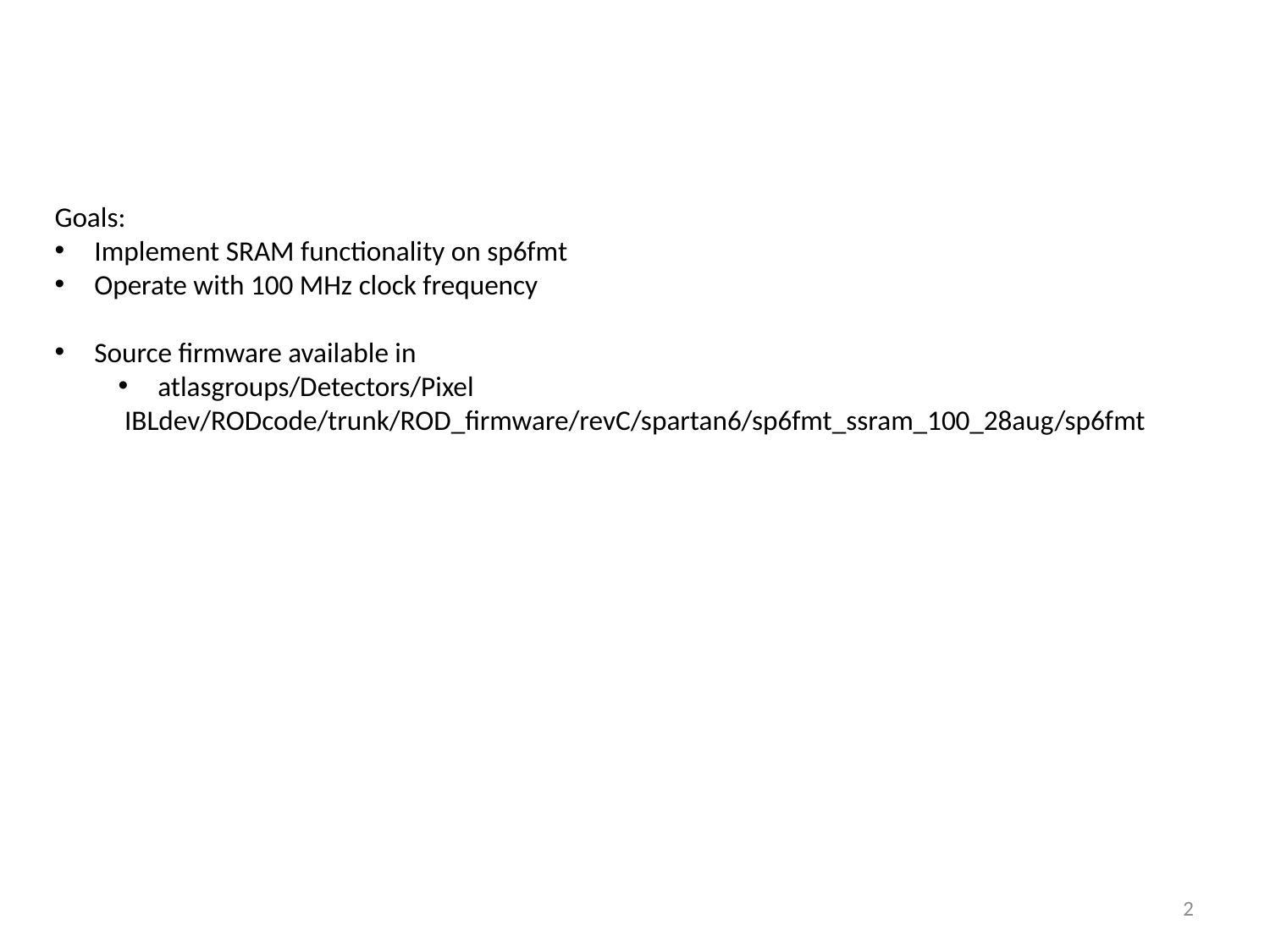

Goals:
Implement SRAM functionality on sp6fmt
Operate with 100 MHz clock frequency

Source firmware available in
atlasgroups/Detectors/Pixel
 IBLdev/RODcode/trunk/ROD_firmware/revC/spartan6/sp6fmt_ssram_100_28aug/sp6fmt

2